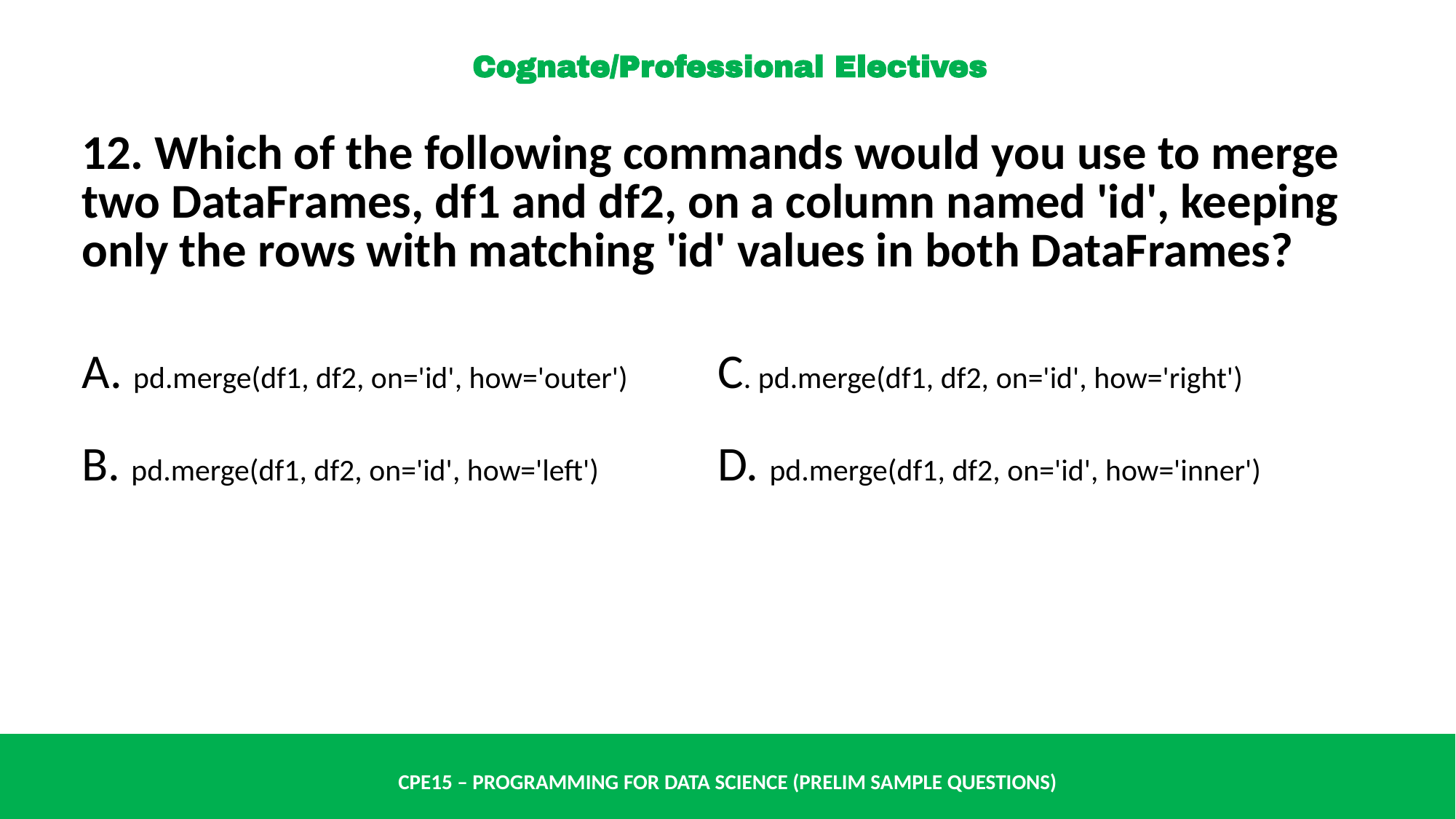

| 12. Which of the following commands would you use to merge two DataFrames, df1 and df2, on a column named 'id', keeping only the rows with matching 'id' values in both DataFrames? |  |
| --- | --- |
| A. pd.merge(df1, df2, on='id', how='outer') | C. pd.merge(df1, df2, on='id', how='right') |
| B. pd.merge(df1, df2, on='id', how='left') | D. pd.merge(df1, df2, on='id', how='inner') |